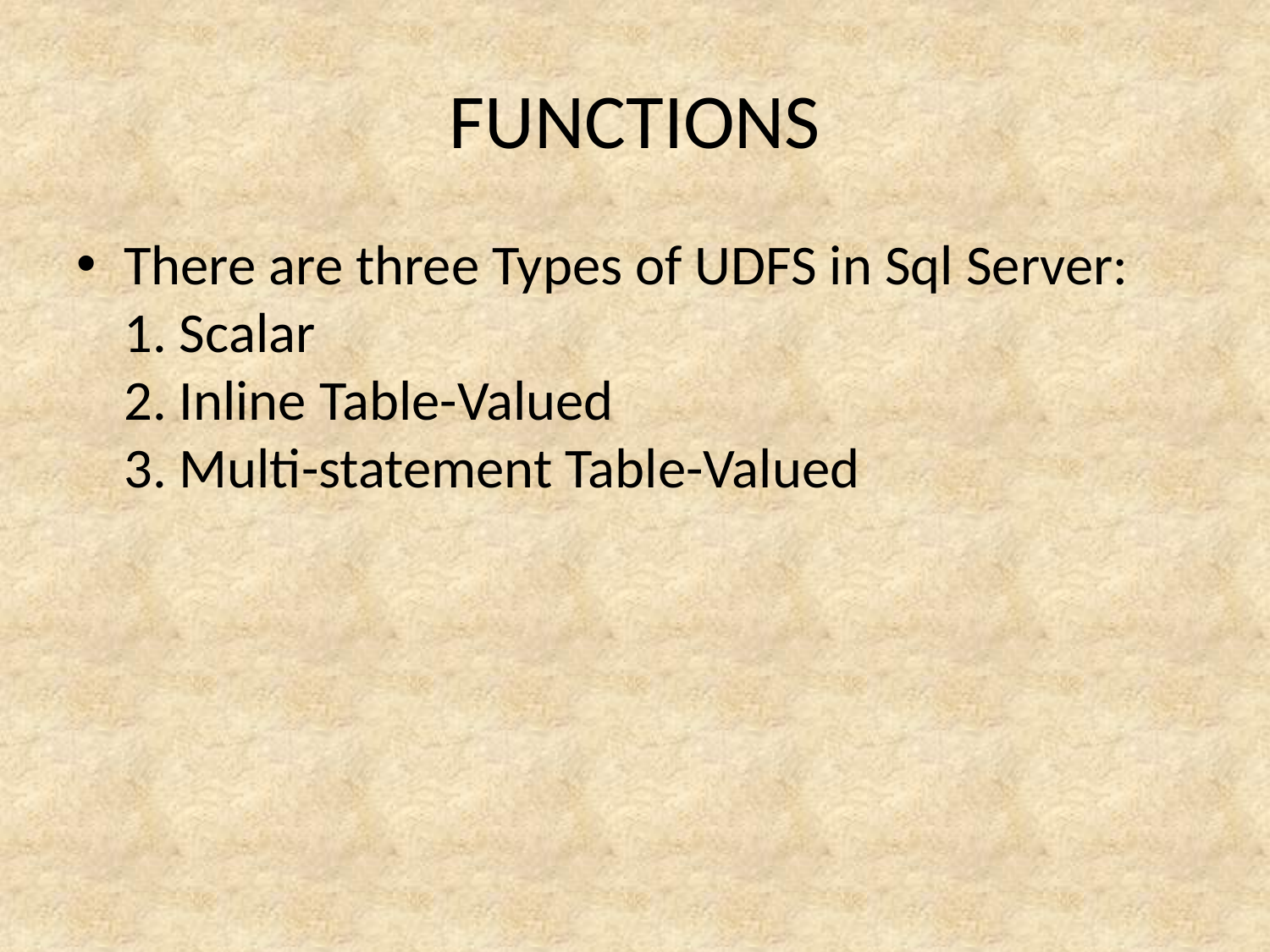

# FUNCTIONS
There are three Types of UDFS in Sql Server:
1. Scalar
2. Inline Table-Valued
3. Multi-statement Table-Valued